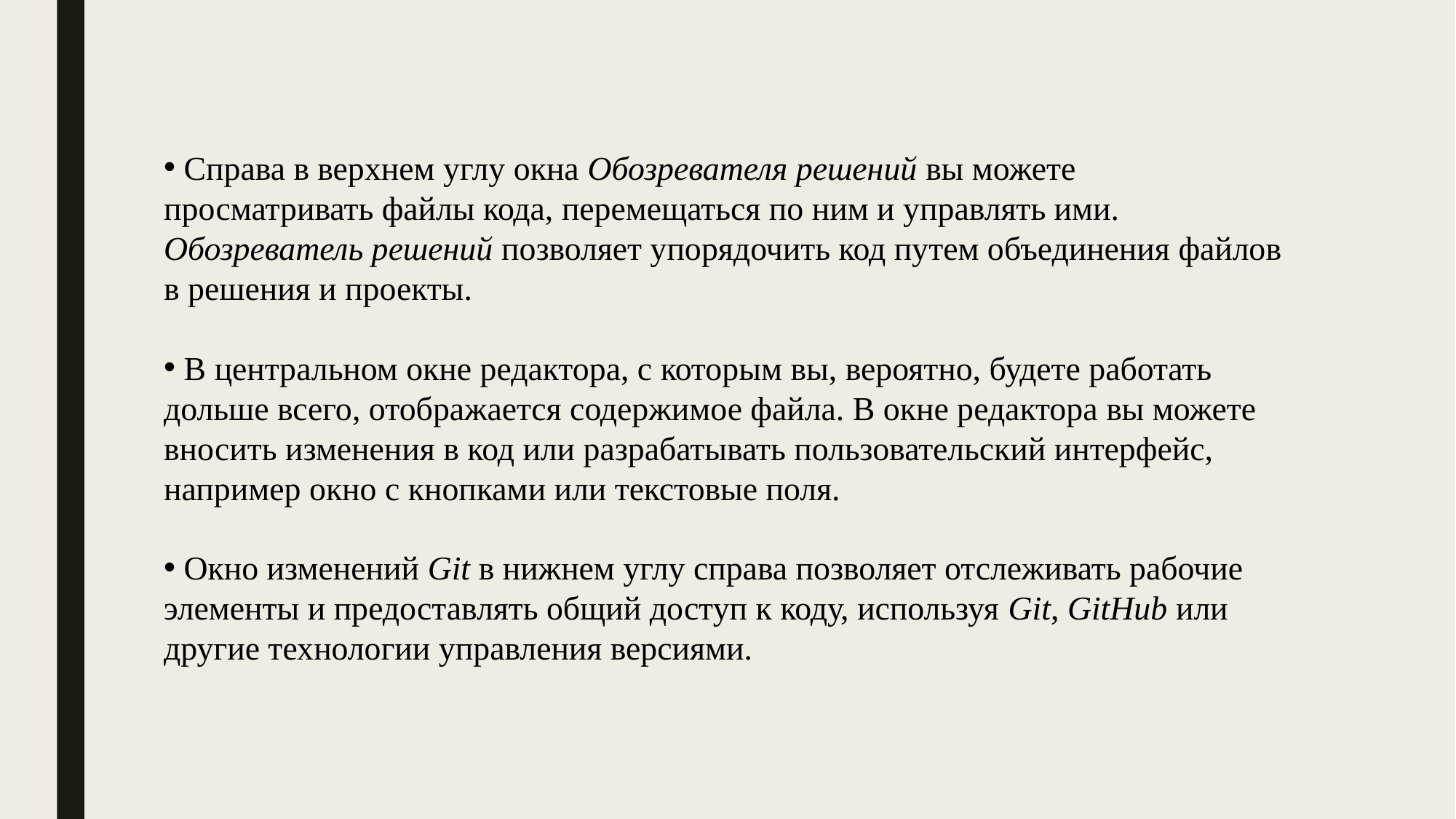

Справа в верхнем углу окна Обозревателя решений вы можете просматривать файлы кода, перемещаться по ним и управлять ими. Обозреватель решений позволяет упорядочить код путем объединения файлов в решения и проекты.

 В центральном окне редактора, с которым вы, вероятно, будете работать дольше всего, отображается содержимое файла. В окне редактора вы можете вносить изменения в код или разрабатывать пользовательский интерфейс, например окно с кнопками или текстовые поля.

 Окно изменений Git в нижнем углу справа позволяет отслеживать рабочие элементы и предоставлять общий доступ к коду, используя Git, GitHub или другие технологии управления версиями.